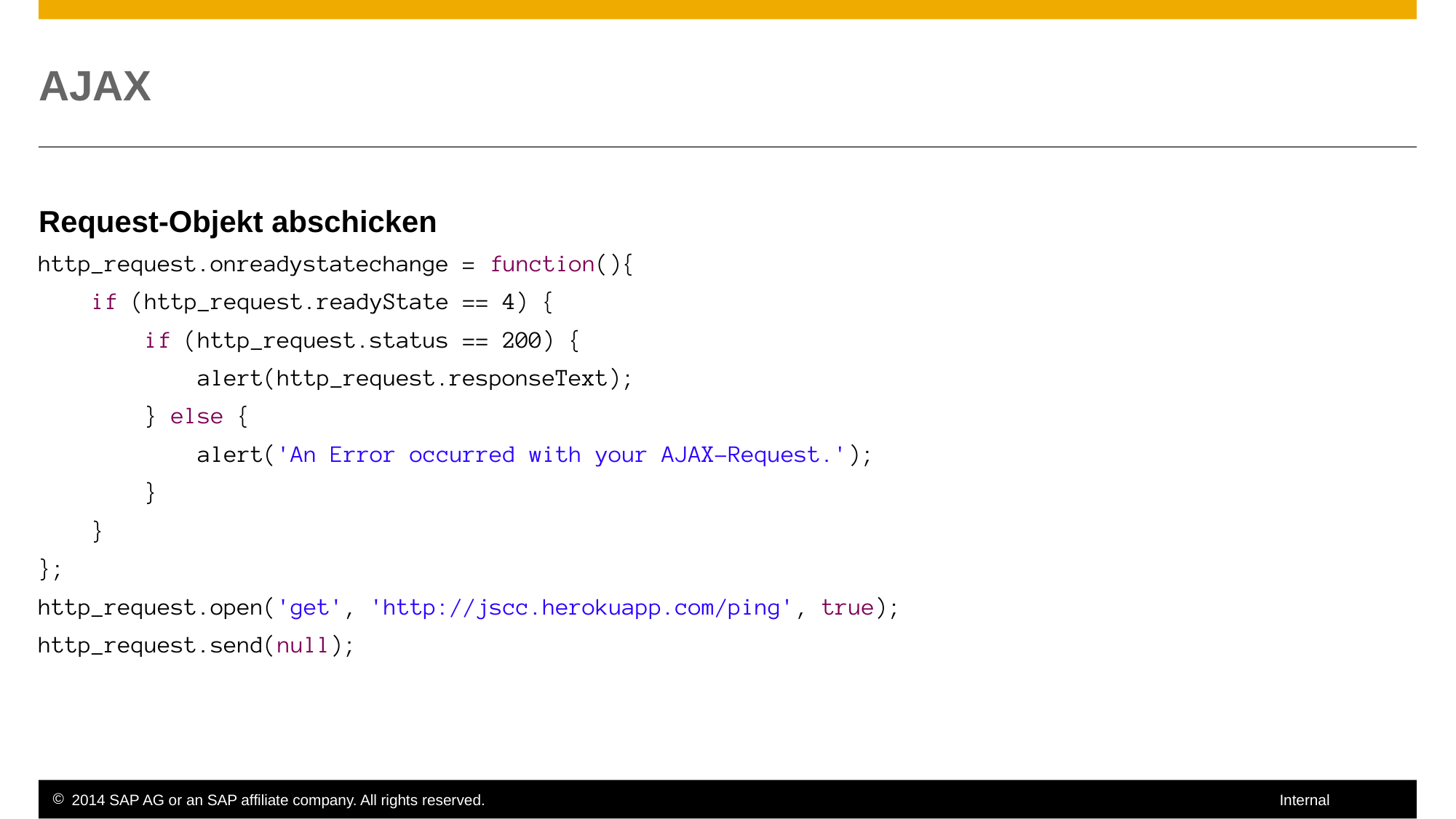

# AJAX
Request-Objekt abschicken
http_request.onreadystatechange = function(){
    if (http_request.readyState == 4) {
        if (http_request.status == 200) {
            alert(http_request.responseText);
        } else {
            alert('An Error occurred with your AJAX-Request.');
        }
    }
};
http_request.open('get', 'http://jscc.herokuapp.com/ping', true);
http_request.send(null);